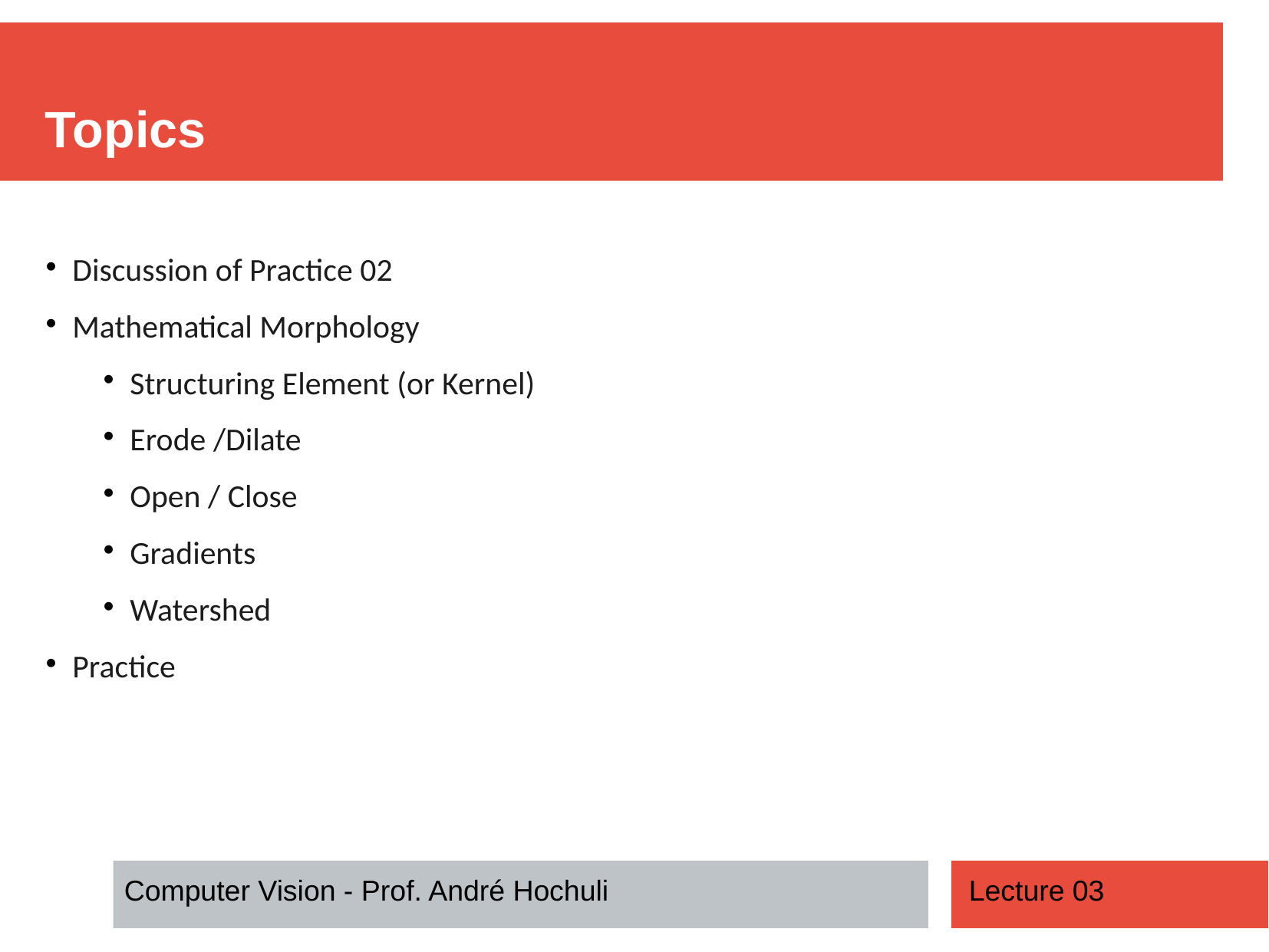

Topics
Discussion of Practice 02
Mathematical Morphology
Structuring Element (or Kernel)
Erode /Dilate
Open / Close
Gradients
Watershed
Practice
Computer Vision - Prof. André Hochuli
Lecture 03